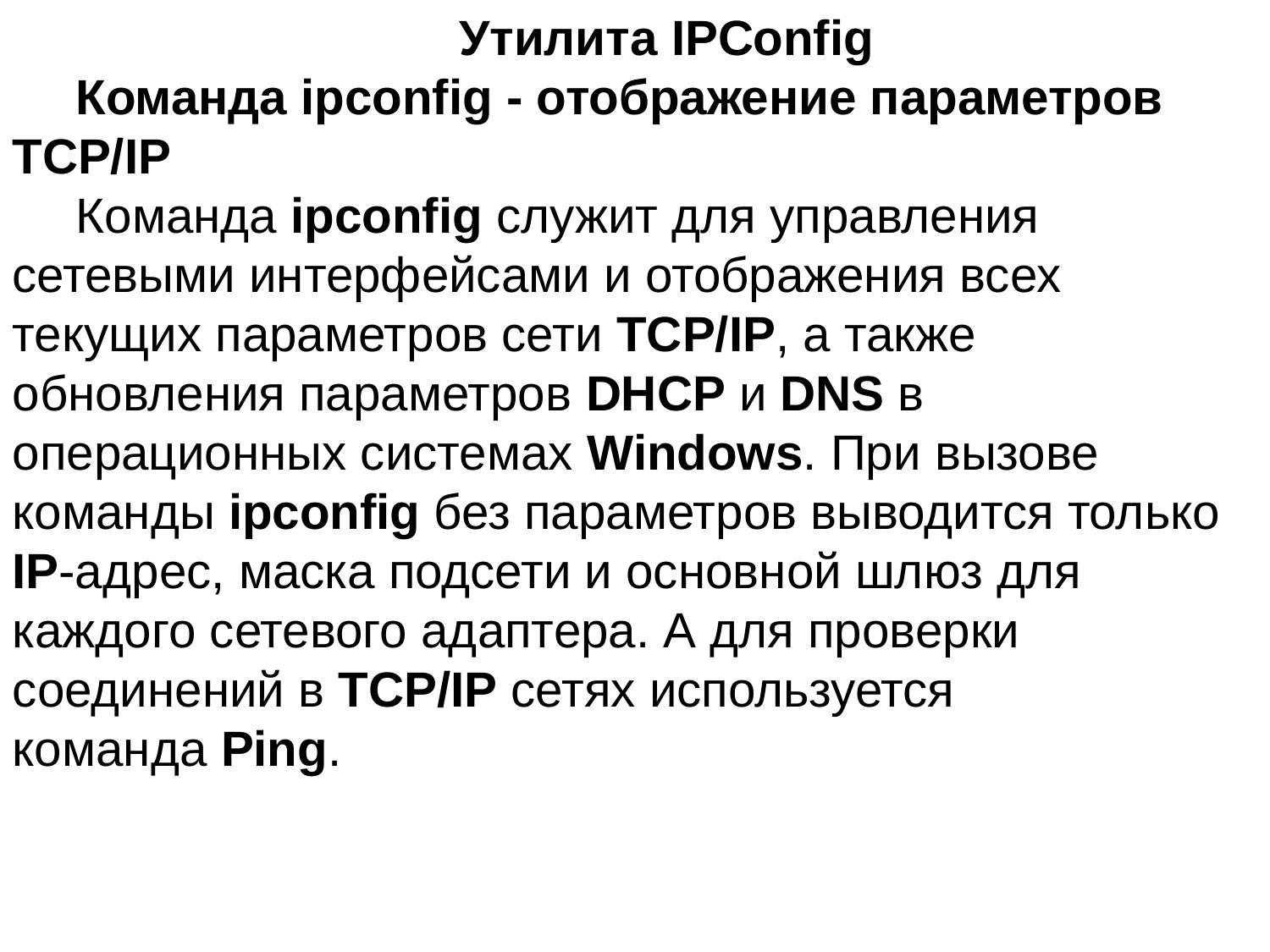

Утилита IPConfig
Команда ipconfig - отображение параметров TCP/IP
Команда ipconfig служит для управления сетевыми интерфейсами и отображения всех текущих параметров сети TCP/IP, а также обновления параметров DHCP и DNS в операционных системах Windows. При вызове команды ipconfig без параметров выводится только IP-адрес, маска подсети и основной шлюз для каждого сетевого адаптера. А для проверки соединений в TCP/IP сетях используется команда Ping.